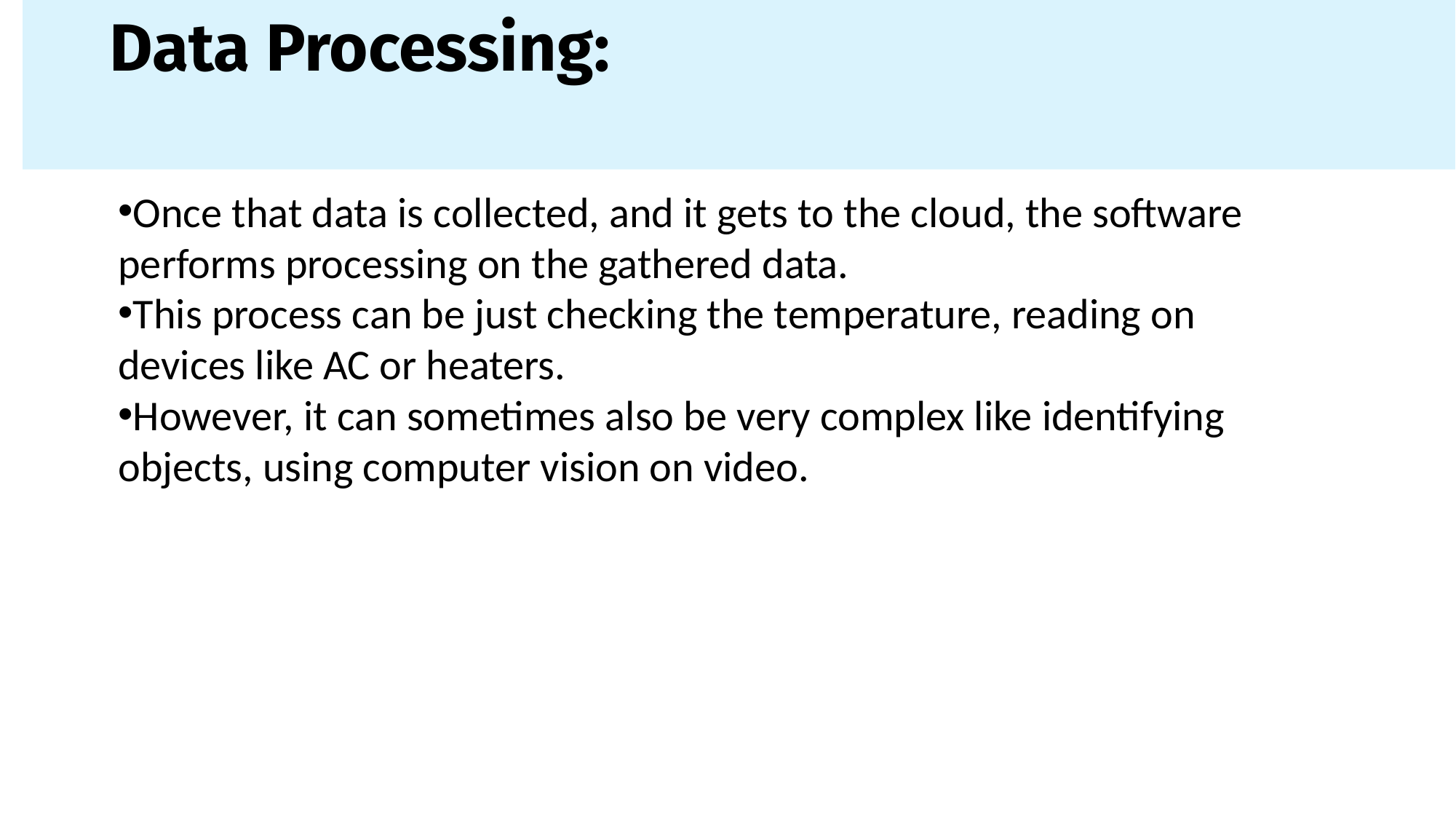

# Data Processing:
Once that data is collected, and it gets to the cloud, the software performs processing on the gathered data.
This process can be just checking the temperature, reading on devices like AC or heaters.
However, it can sometimes also be very complex like identifying objects, using computer vision on video.